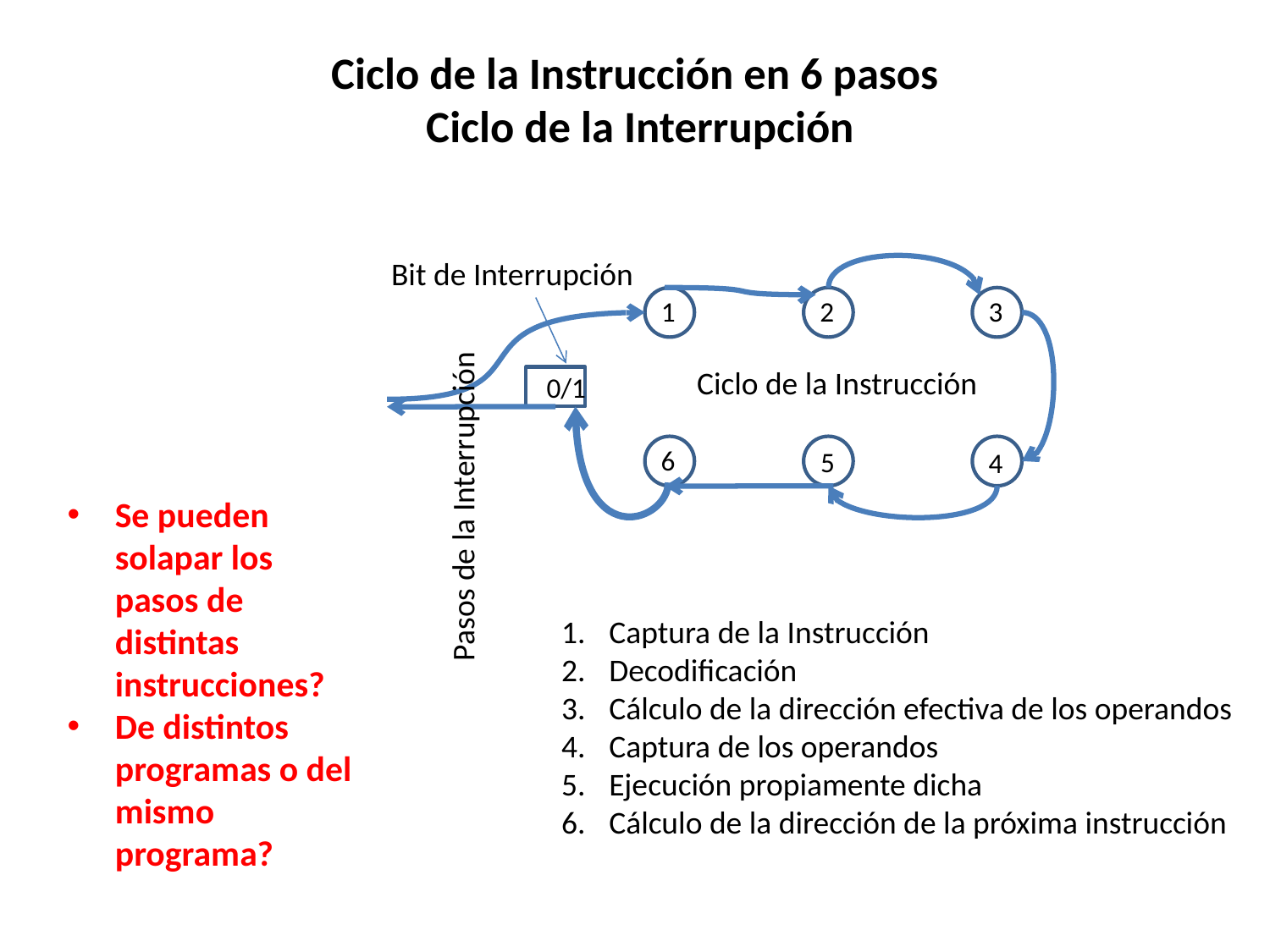

# Ciclo de la Instrucción en 6 pasos Ciclo de la Interrupción
Bit de Interrupción

1

2

3
Ciclo de la Instrucción
0/1

6

5
4
Pasos de la Interrupción
Se pueden solapar los pasos de distintas instrucciones?
De distintos programas o del mismo programa?
Captura de la Instrucción
Decodificación
Cálculo de la dirección efectiva de los operandos
Captura de los operandos
Ejecución propiamente dicha
Cálculo de la dirección de la próxima instrucción